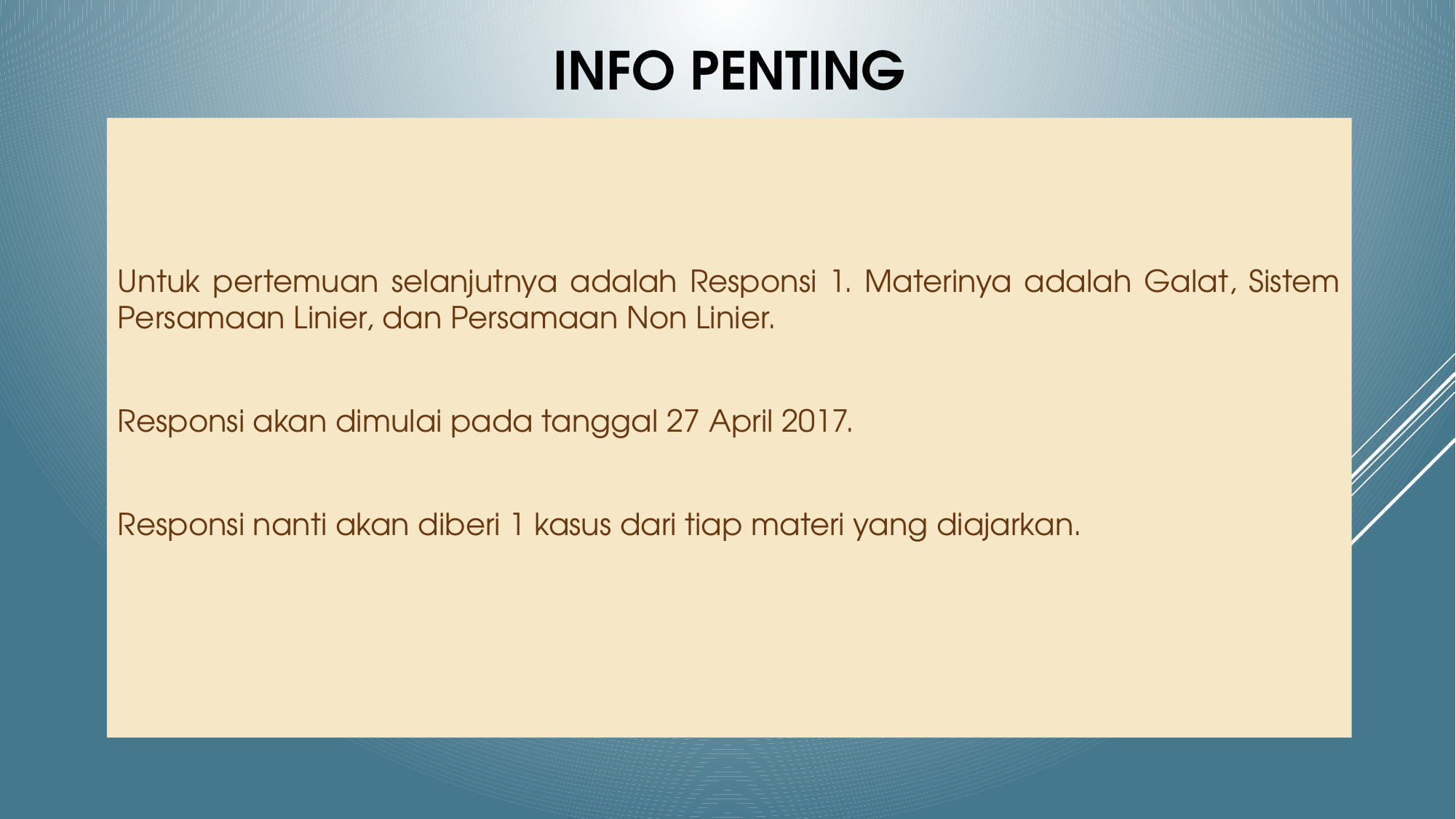

# INFO penting
Untuk pertemuan selanjutnya adalah Responsi 1. Materinya adalah Galat, Sistem Persamaan Linier, dan Persamaan Non Linier.

Responsi akan dimulai pada tanggal 27 April 2017.

Responsi nanti akan diberi 1 kasus dari tiap materi yang diajarkan.